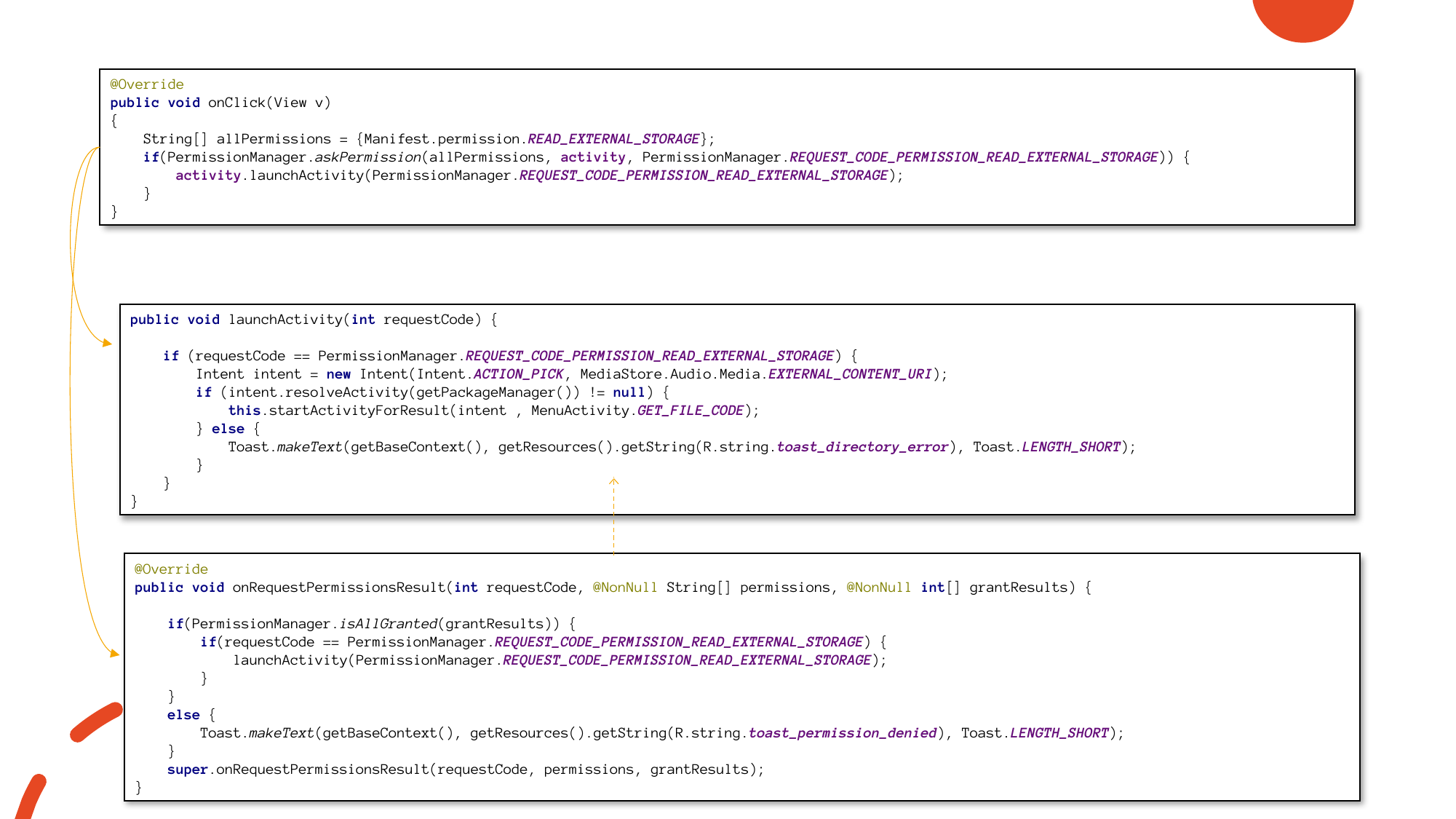

@Override
public void onClick(View v)
{
    String[] allPermissions = {Manifest.permission.READ_EXTERNAL_STORAGE};
    if(PermissionManager.askPermission(allPermissions, activity, PermissionManager.REQUEST_CODE_PERMISSION_READ_EXTERNAL_STORAGE)) {
        activity.launchActivity(PermissionManager.REQUEST_CODE_PERMISSION_READ_EXTERNAL_STORAGE);
    }
}
public void launchActivity(int requestCode) {
    if (requestCode == PermissionManager.REQUEST_CODE_PERMISSION_READ_EXTERNAL_STORAGE) {
        Intent intent = new Intent(Intent.ACTION_PICK, MediaStore.Audio.Media.EXTERNAL_CONTENT_URI);
        if (intent.resolveActivity(getPackageManager()) != null) {
            this.startActivityForResult(intent , MenuActivity.GET_FILE_CODE);
        } else {
            Toast.makeText(getBaseContext(), getResources().getString(R.string.toast_directory_error), Toast.LENGTH_SHORT);
        }
    }
}
@Override
public void onRequestPermissionsResult(int requestCode, @NonNull String[] permissions, @NonNull int[] grantResults) {
    if(PermissionManager.isAllGranted(grantResults)) {
        if(requestCode == PermissionManager.REQUEST_CODE_PERMISSION_READ_EXTERNAL_STORAGE) {
            launchActivity(PermissionManager.REQUEST_CODE_PERMISSION_READ_EXTERNAL_STORAGE);
        }
    }
    else {
        Toast.makeText(getBaseContext(), getResources().getString(R.string.toast_permission_denied), Toast.LENGTH_SHORT);
    }
    super.onRequestPermissionsResult(requestCode, permissions, grantResults);
}